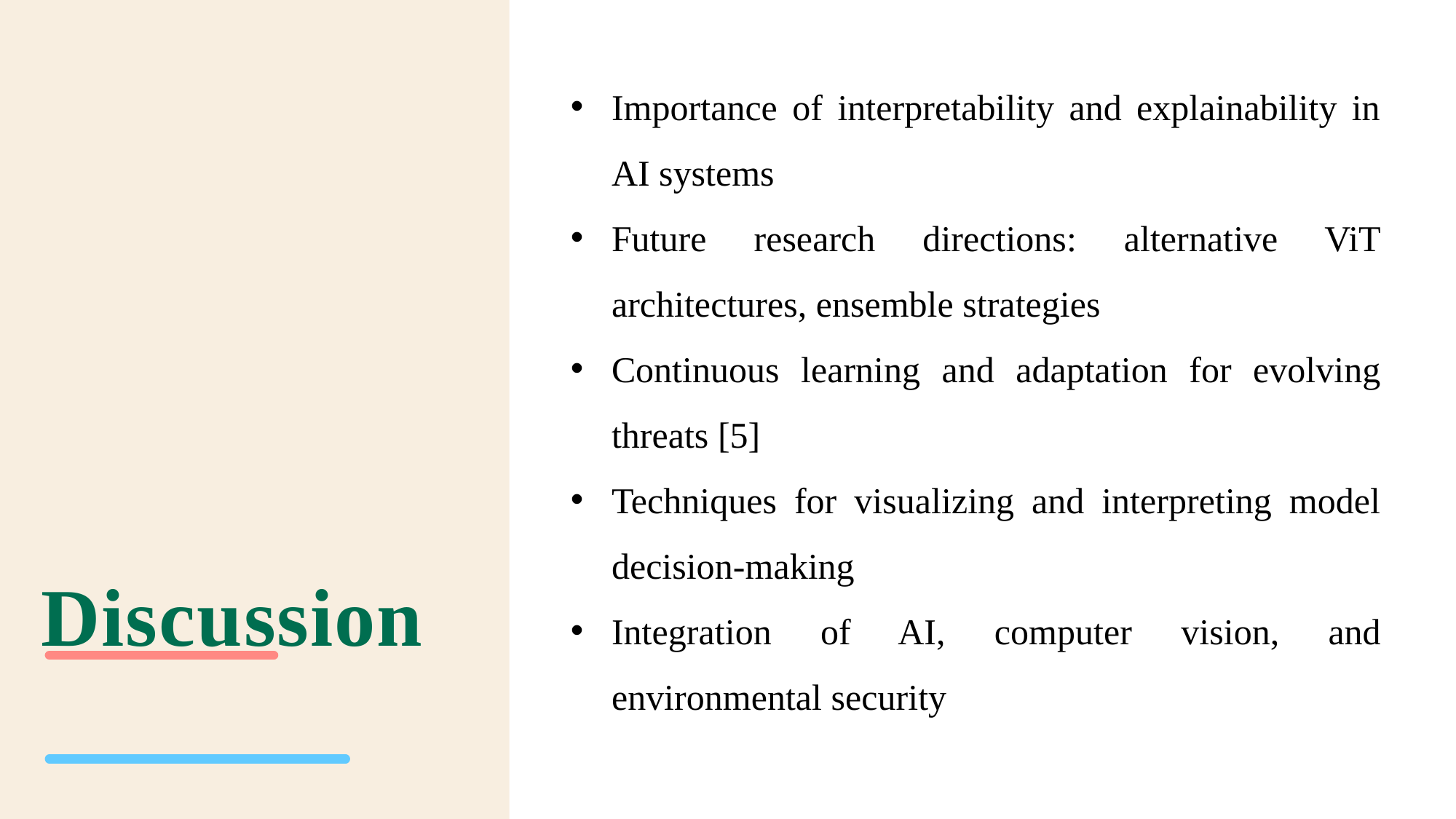

Importance of interpretability and explainability in AI systems
Future research directions: alternative ViT architectures, ensemble strategies
Continuous learning and adaptation for evolving threats [5]
Techniques for visualizing and interpreting model decision-making
Integration of AI, computer vision, and environmental security
# Discussion